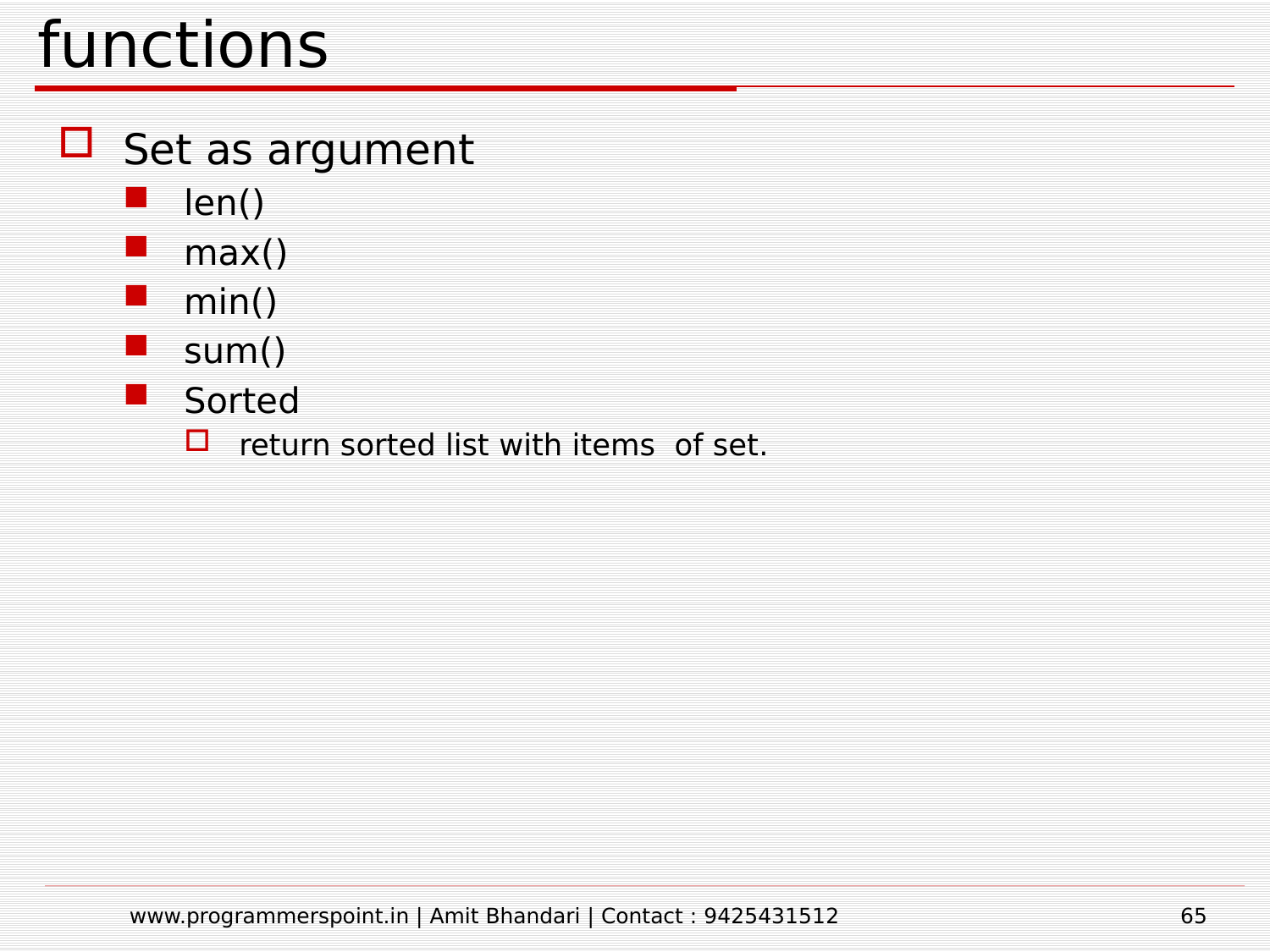

# functions
Set as argument
len()
max()
min()
sum()
Sorted
return sorted list with items  of set.

www.programmerspoint.in | Amit Bhandari | Contact : 9425431512
65